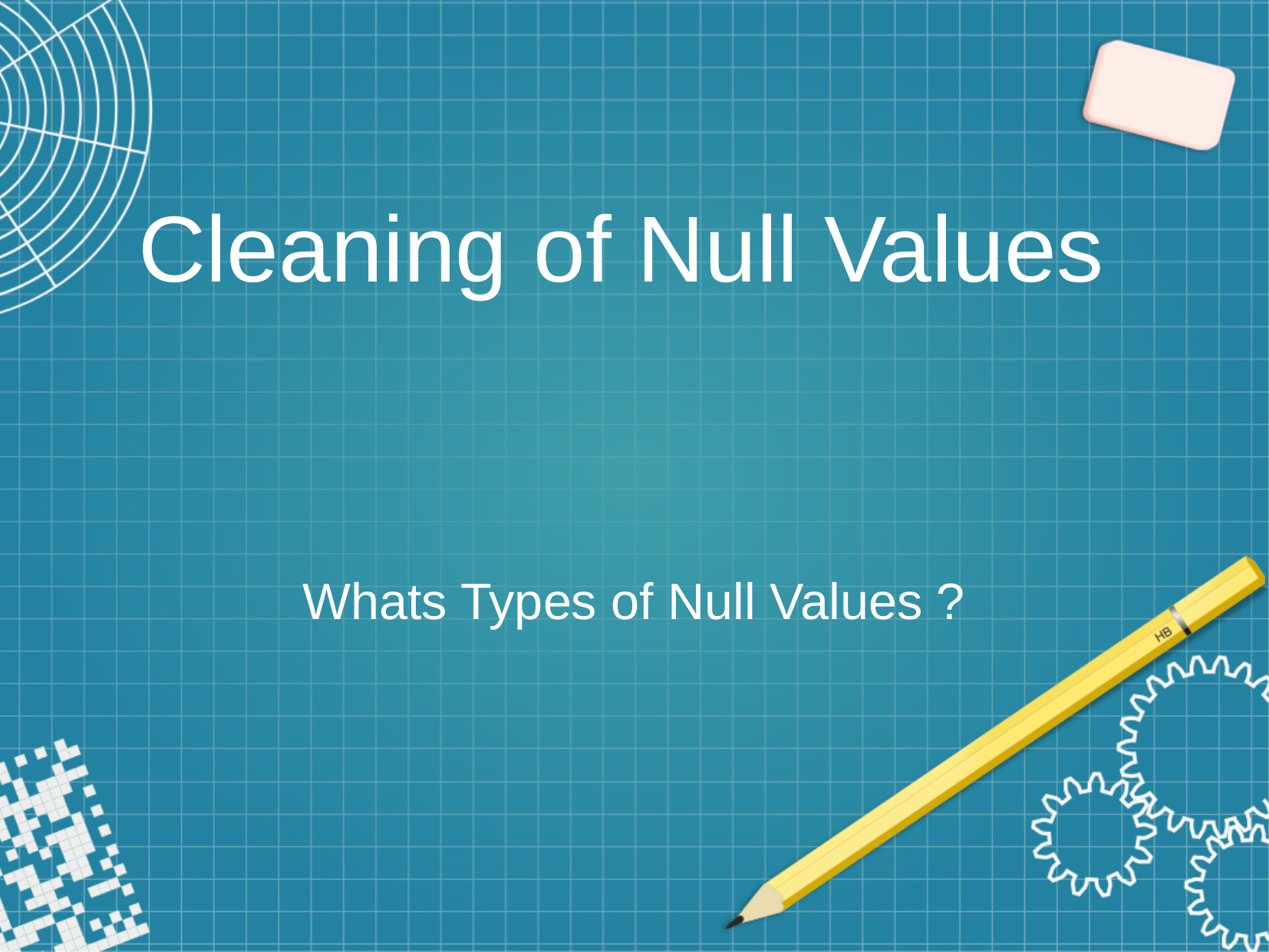

Cleaning of Null Values
Whats Types of Null Values ?